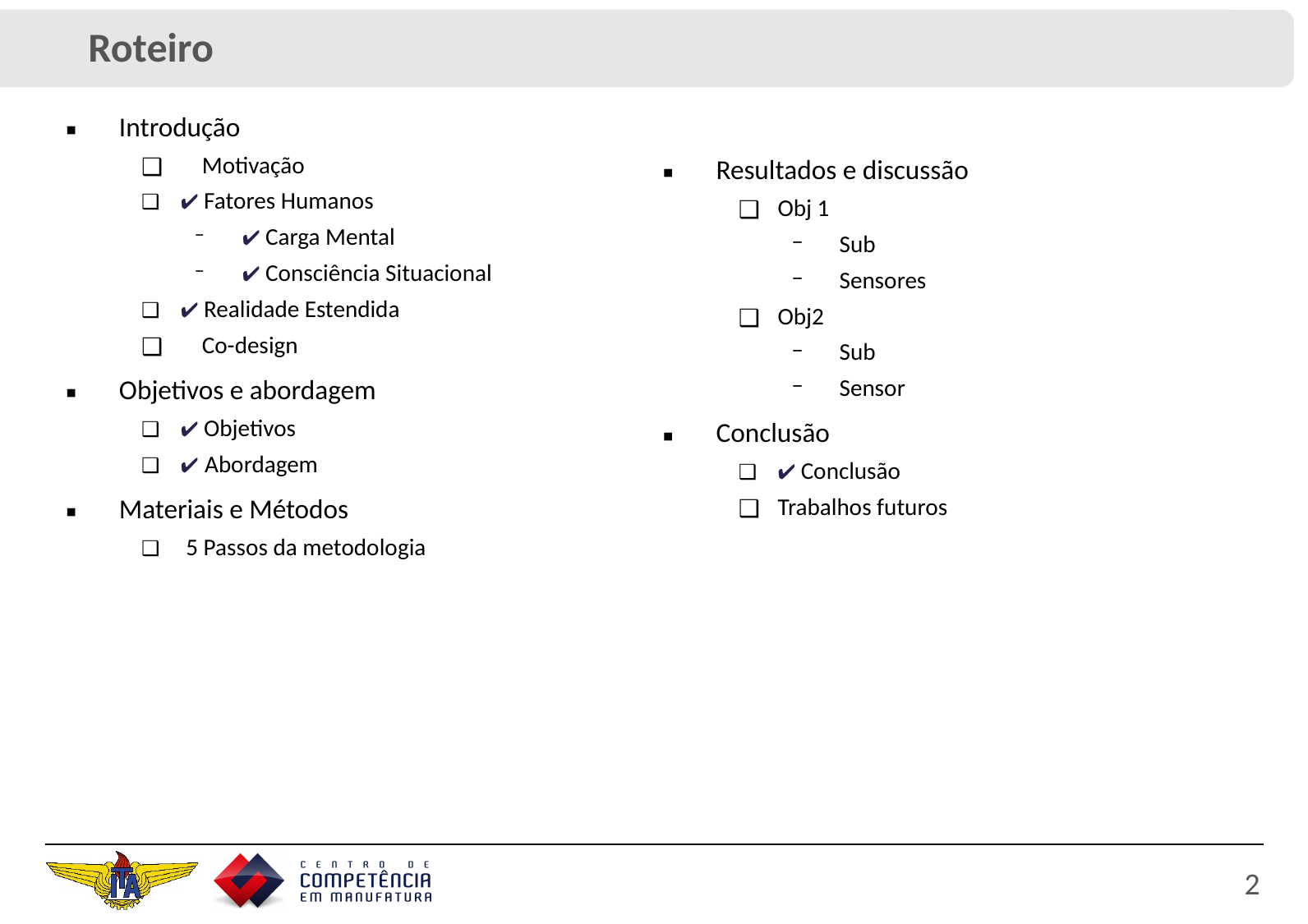

Roteiro
Introdução
    Motivação
✔ Fatores Humanos
✔ Carga Mental
✔ Consciência Situacional
✔ Realidade Estendida
    Co-design
Objetivos e abordagem
✔ Objetivos
✔ Abordagem
Materiais e Métodos
 5 Passos da metodologia

Resultados e discussão
Obj 1
Sub
Sensores
Obj2
Sub
Sensor
Conclusão
✔ Conclusão
Trabalhos futuros